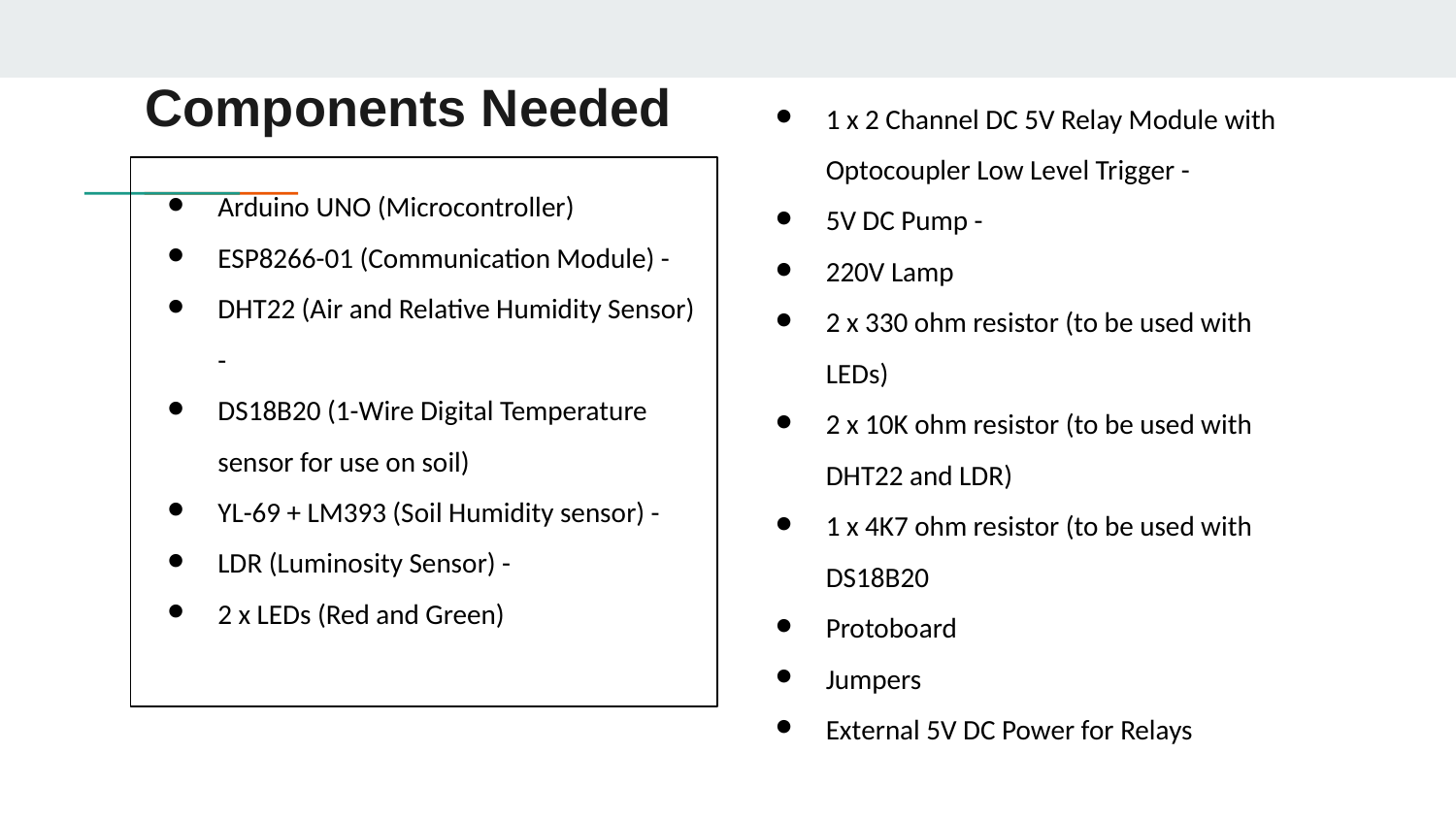

# Components Needed
1 x 2 Channel DC 5V Relay Module with Optocoupler Low Level Trigger -
5V DC Pump -
220V Lamp
2 x 330 ohm resistor (to be used with LEDs)
2 x 10K ohm resistor (to be used with DHT22 and LDR)
1 x 4K7 ohm resistor (to be used with DS18B20
Protoboard
Jumpers
External 5V DC Power for Relays

Arduino UNO (Microcontroller)
ESP8266-01 (Communication Module) -
DHT22 (Air and Relative Humidity Sensor) -
DS18B20 (1-Wire Digital Temperature sensor for use on soil)
YL-69 + LM393 (Soil Humidity sensor) -
LDR (Luminosity Sensor) -
2 x LEDs (Red and Green)